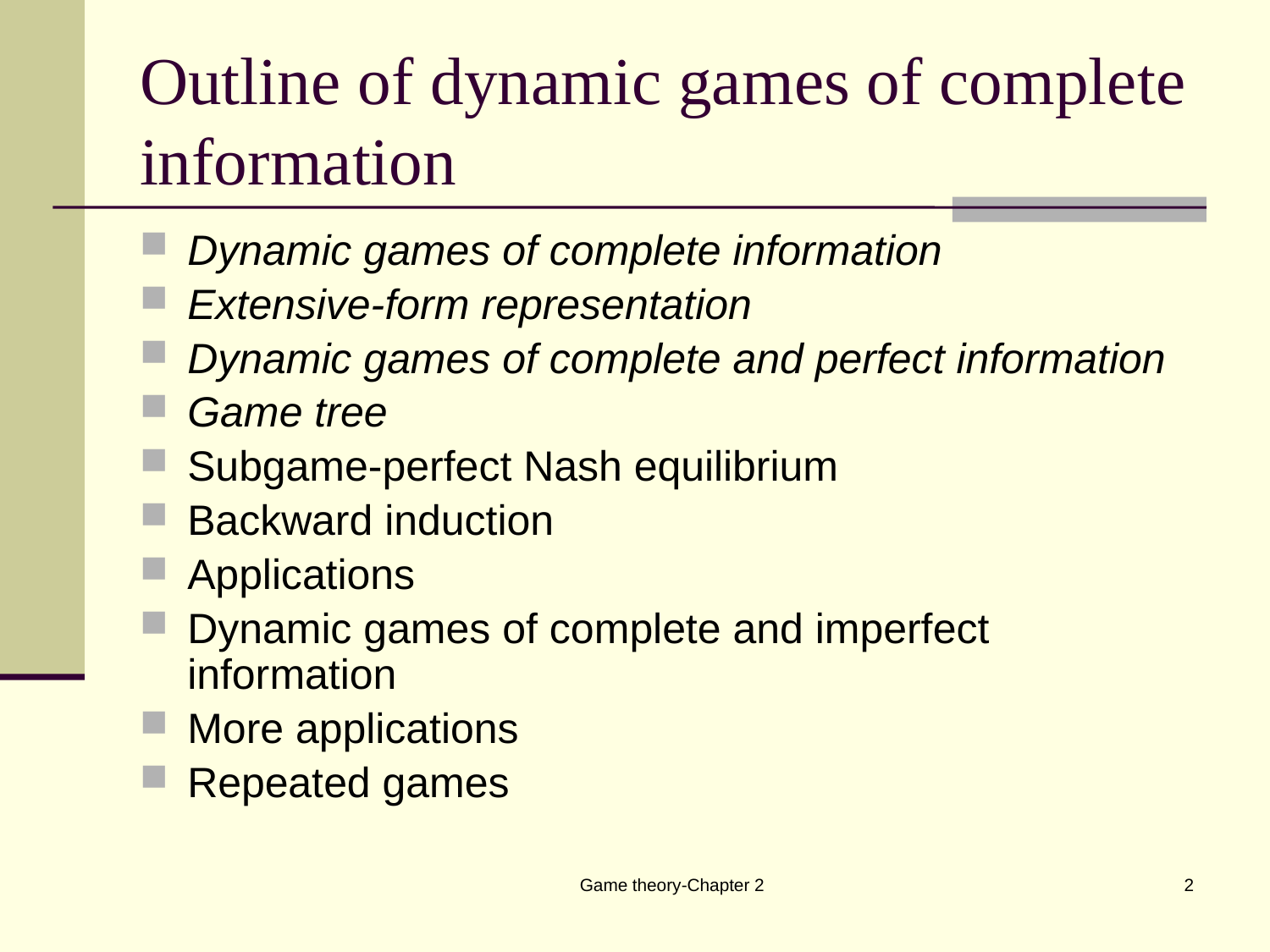

# Outline of dynamic games of complete information
Dynamic games of complete information
Extensive-form representation
Dynamic games of complete and perfect information
Game tree
Subgame-perfect Nash equilibrium
Backward induction
Applications
Dynamic games of complete and imperfect information
More applications
Repeated games
Game theory-Chapter 2
2